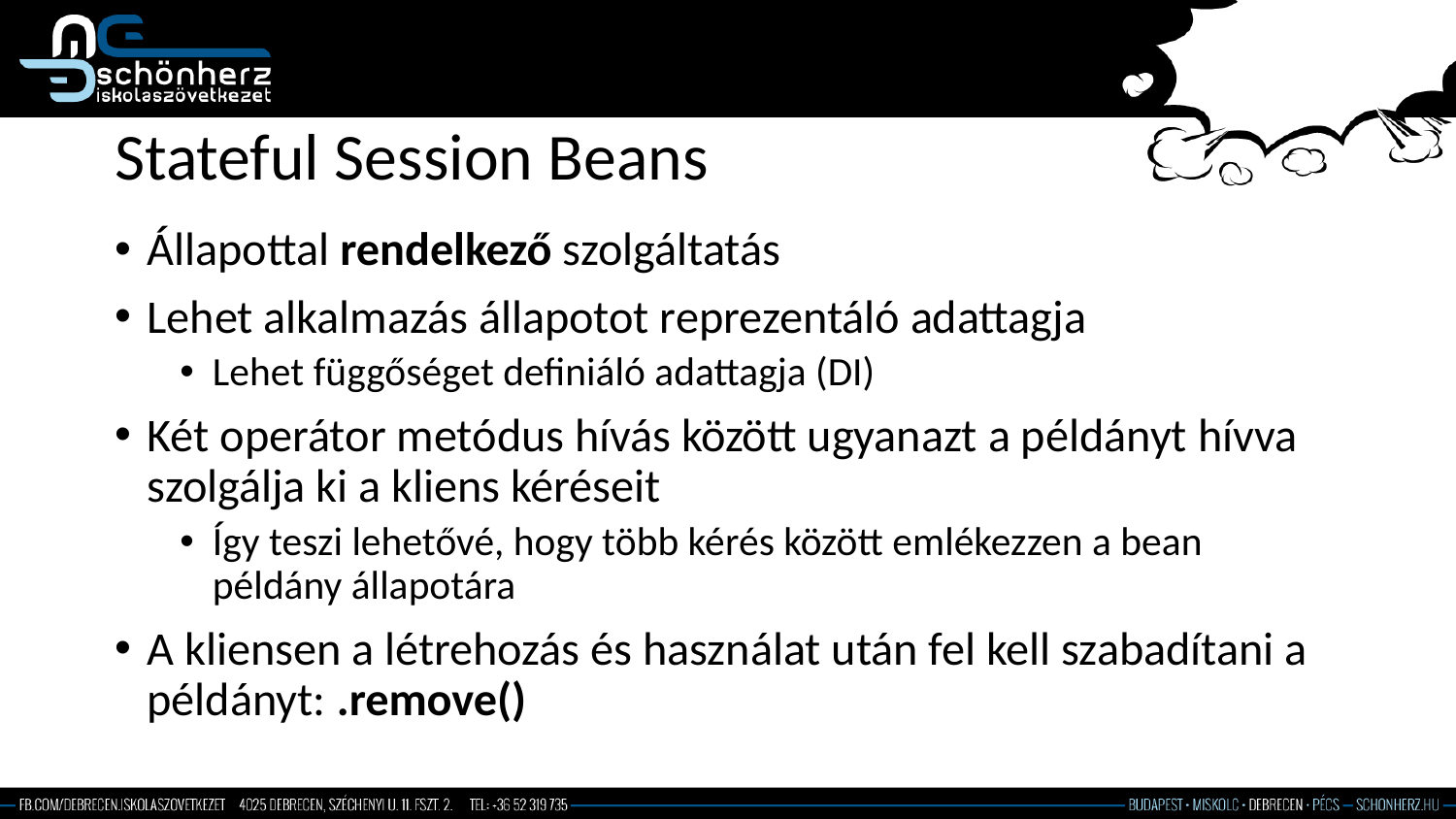

# Stateful Session Beans
Állapottal rendelkező szolgáltatás
Lehet alkalmazás állapotot reprezentáló adattagja
Lehet függőséget definiáló adattagja (DI)
Két operátor metódus hívás között ugyanazt a példányt hívva szolgálja ki a kliens kéréseit
Így teszi lehetővé, hogy több kérés között emlékezzen a bean példány állapotára
A kliensen a létrehozás és használat után fel kell szabadítani a példányt: .remove()